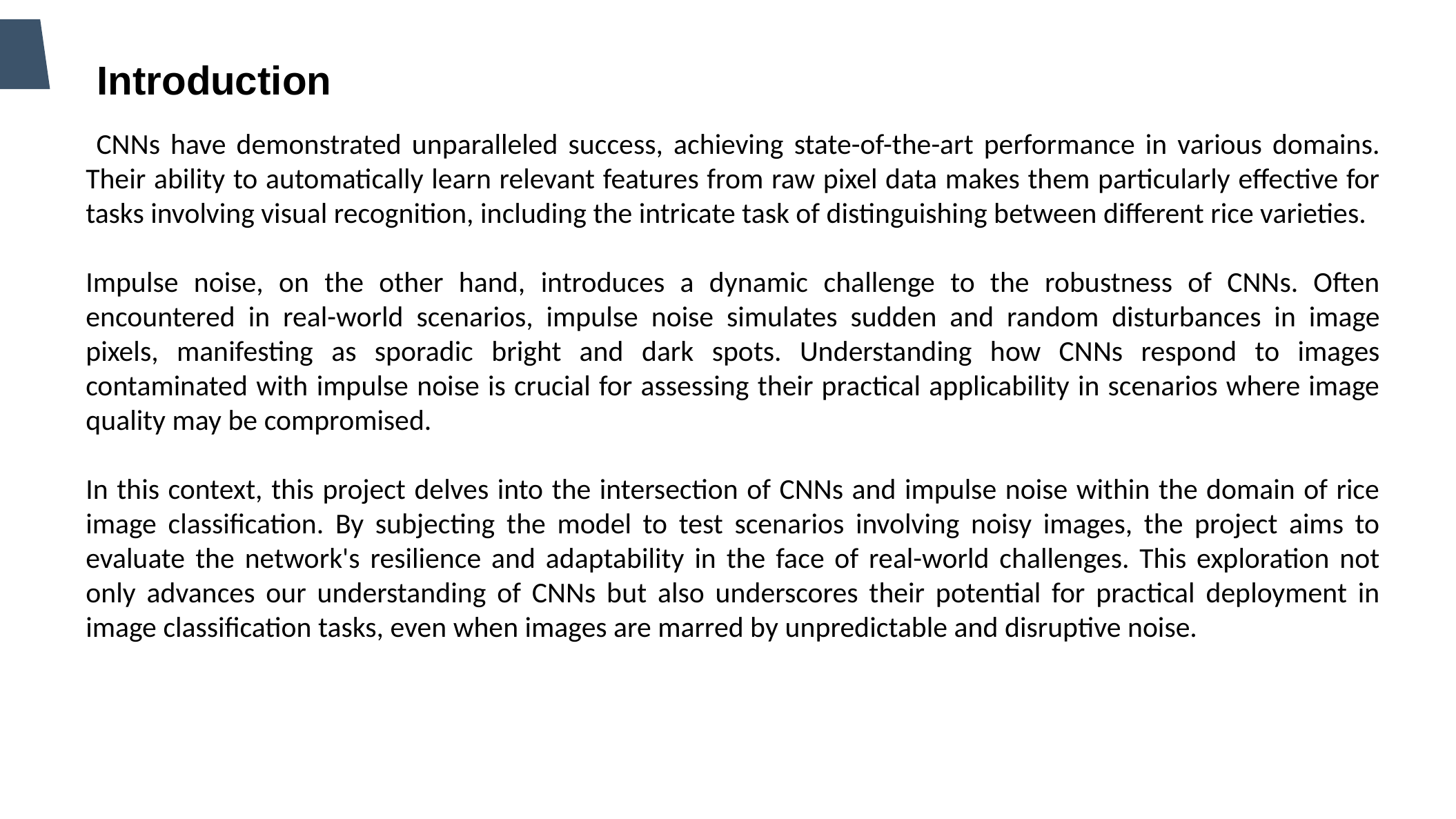

Introduction

 CNNs have demonstrated unparalleled success, achieving state-of-the-art performance in various domains. Their ability to automatically learn relevant features from raw pixel data makes them particularly effective for tasks involving visual recognition, including the intricate task of distinguishing between different rice varieties.

Impulse noise, on the other hand, introduces a dynamic challenge to the robustness of CNNs. Often encountered in real-world scenarios, impulse noise simulates sudden and random disturbances in image pixels, manifesting as sporadic bright and dark spots. Understanding how CNNs respond to images contaminated with impulse noise is crucial for assessing their practical applicability in scenarios where image quality may be compromised.

In this context, this project delves into the intersection of CNNs and impulse noise within the domain of rice image classification. By subjecting the model to test scenarios involving noisy images, the project aims to evaluate the network's resilience and adaptability in the face of real-world challenges. This exploration not only advances our understanding of CNNs but also underscores their potential for practical deployment in image classification tasks, even when images are marred by unpredictable and disruptive noise.

                                                                    Salt & paper / Impulse Noise